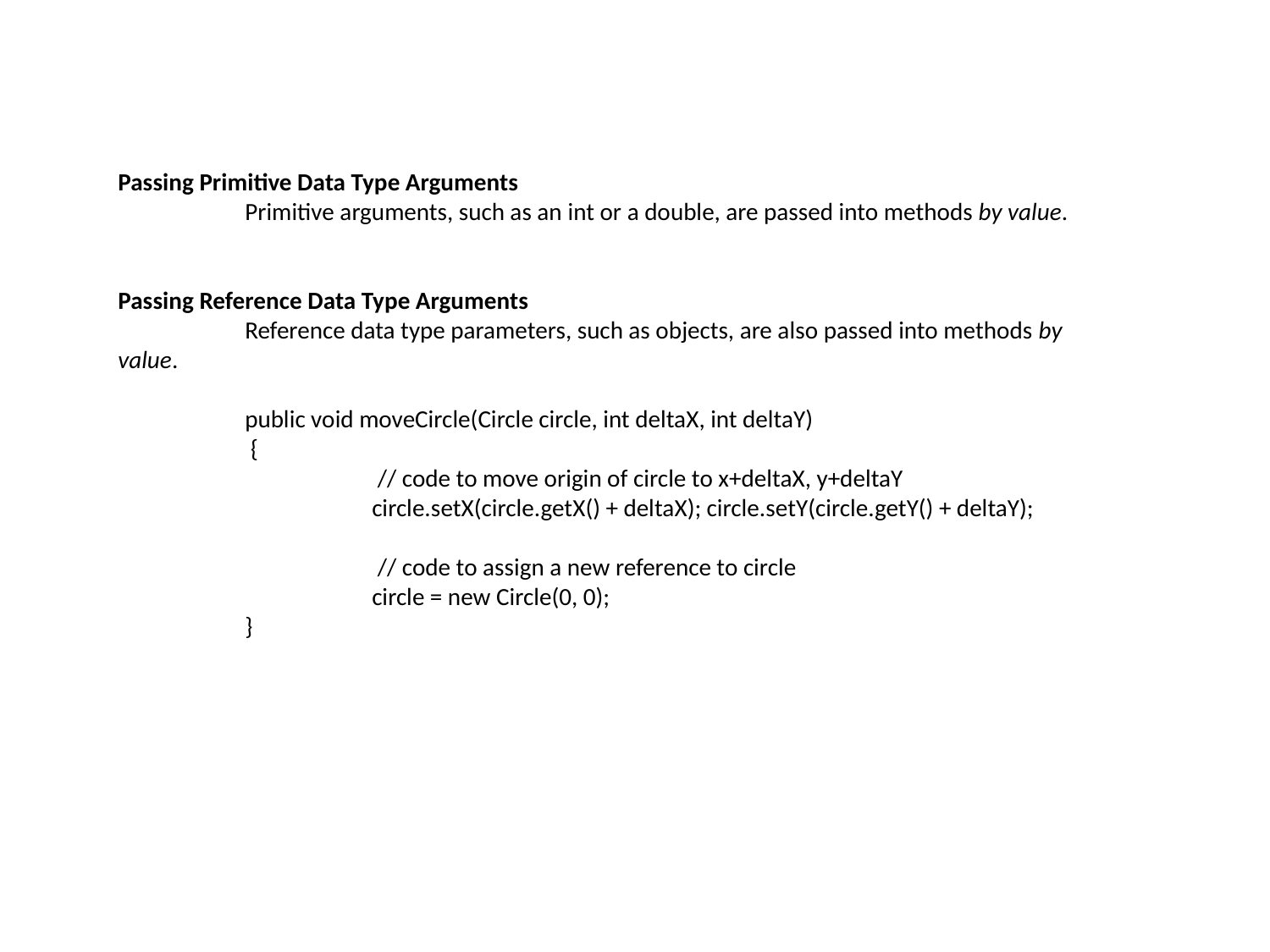

Passing Primitive Data Type Arguments
	Primitive arguments, such as an int or a double, are passed into methods by value.

Passing Reference Data Type Arguments
	Reference data type parameters, such as objects, are also passed into methods by value.

	public void moveCircle(Circle circle, int deltaX, int deltaY)
	 {
		 // code to move origin of circle to x+deltaX, y+deltaY
		circle.setX(circle.getX() + deltaX); circle.setY(circle.getY() + deltaY);

		 // code to assign a new reference to circle
		circle = new Circle(0, 0);
	}